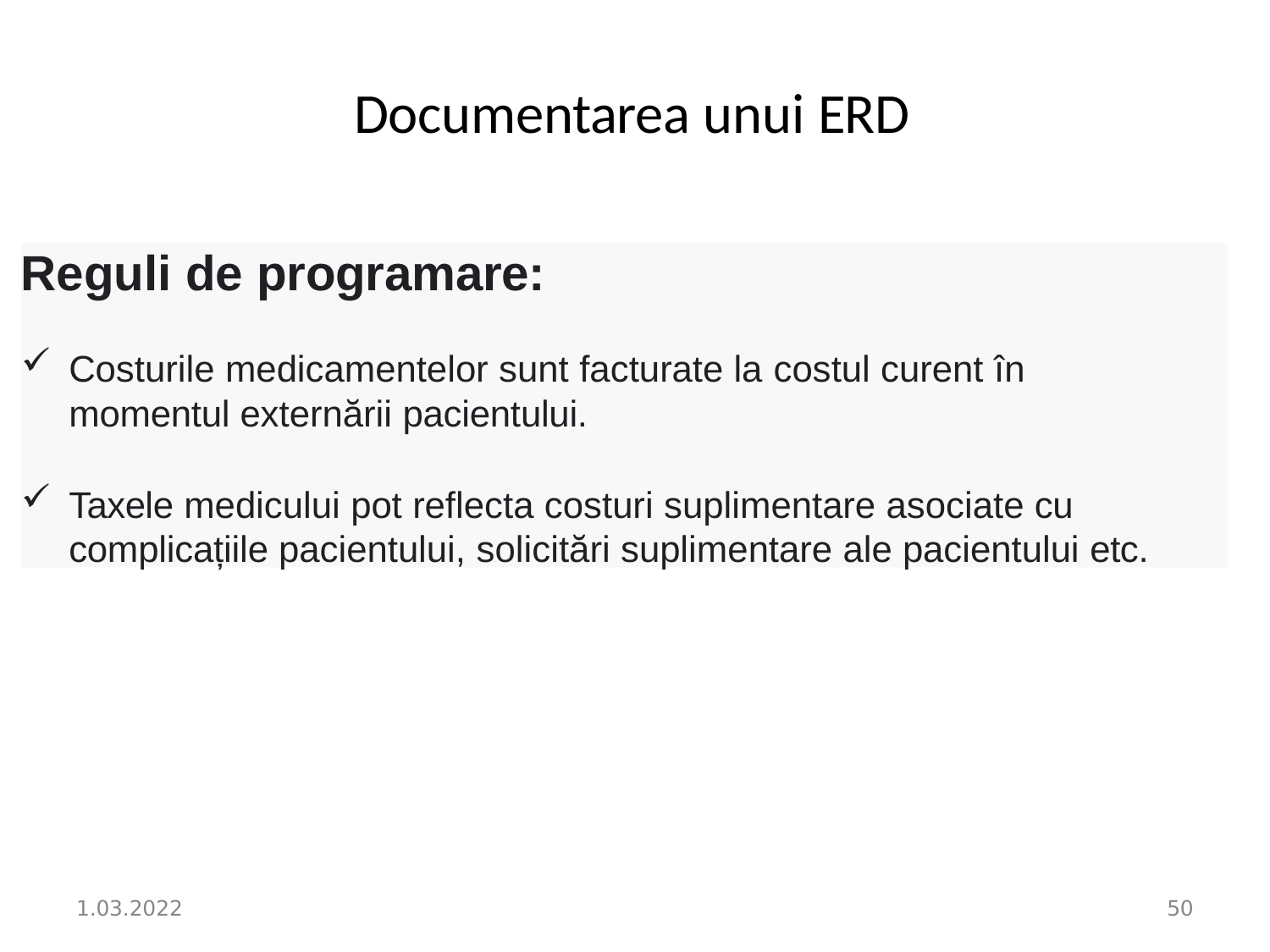

# Documentarea unui ERD
Reguli de programare:
Costurile medicamentelor sunt facturate la costul curent în momentul externării pacientului.

Taxele medicului pot reflecta costuri suplimentare asociate cu complicațiile pacientului, solicitări suplimentare ale pacientului etc.

1.03.2022
50